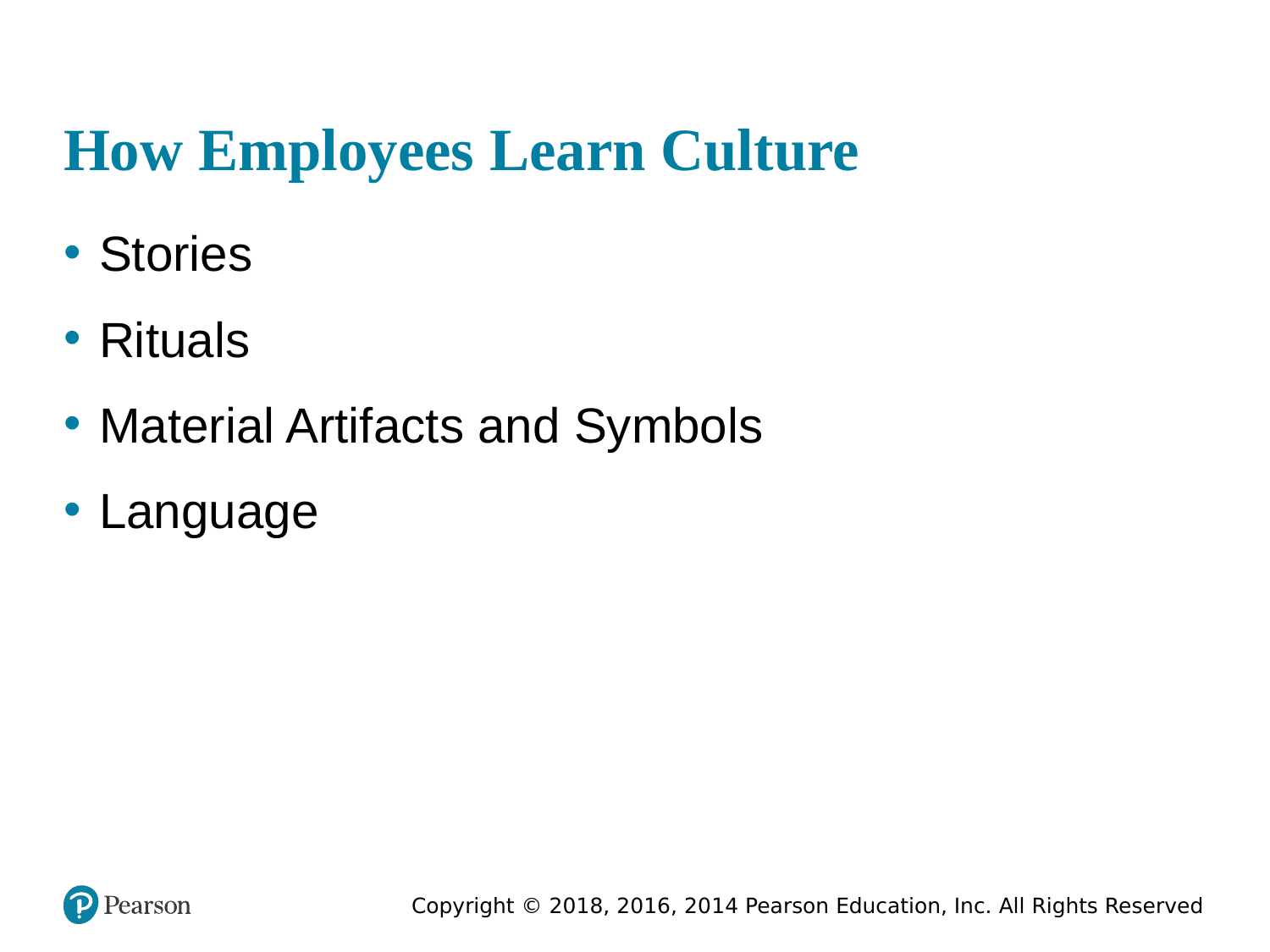

# How Employees Learn Culture
Stories
Rituals
Material Artifacts and Symbols
Language